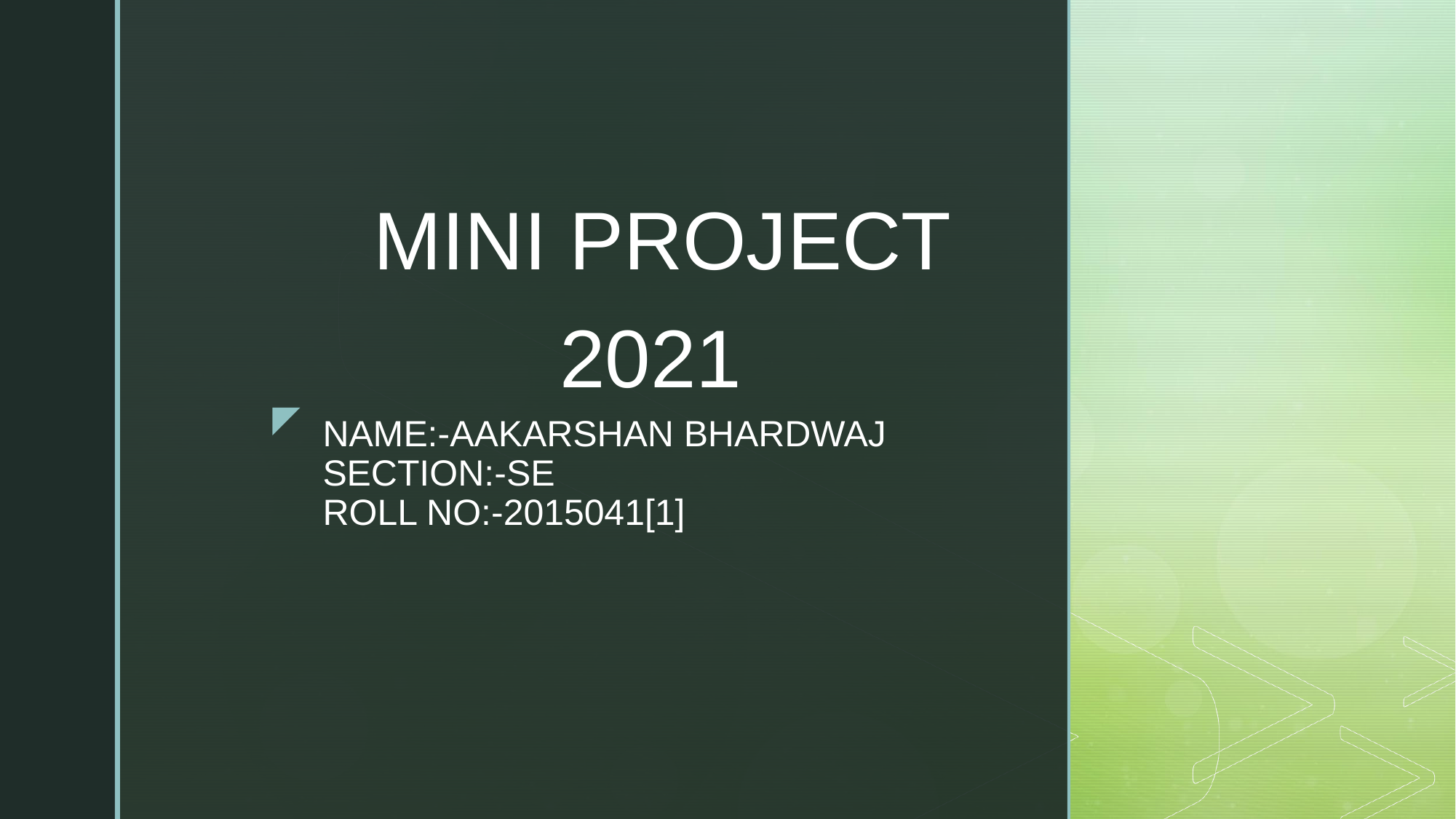

MINI PROJECT 2021
# NAME:-AAKARSHAN BHARDWAJ SECTION:-SE ROLL NO:-2015041[1]